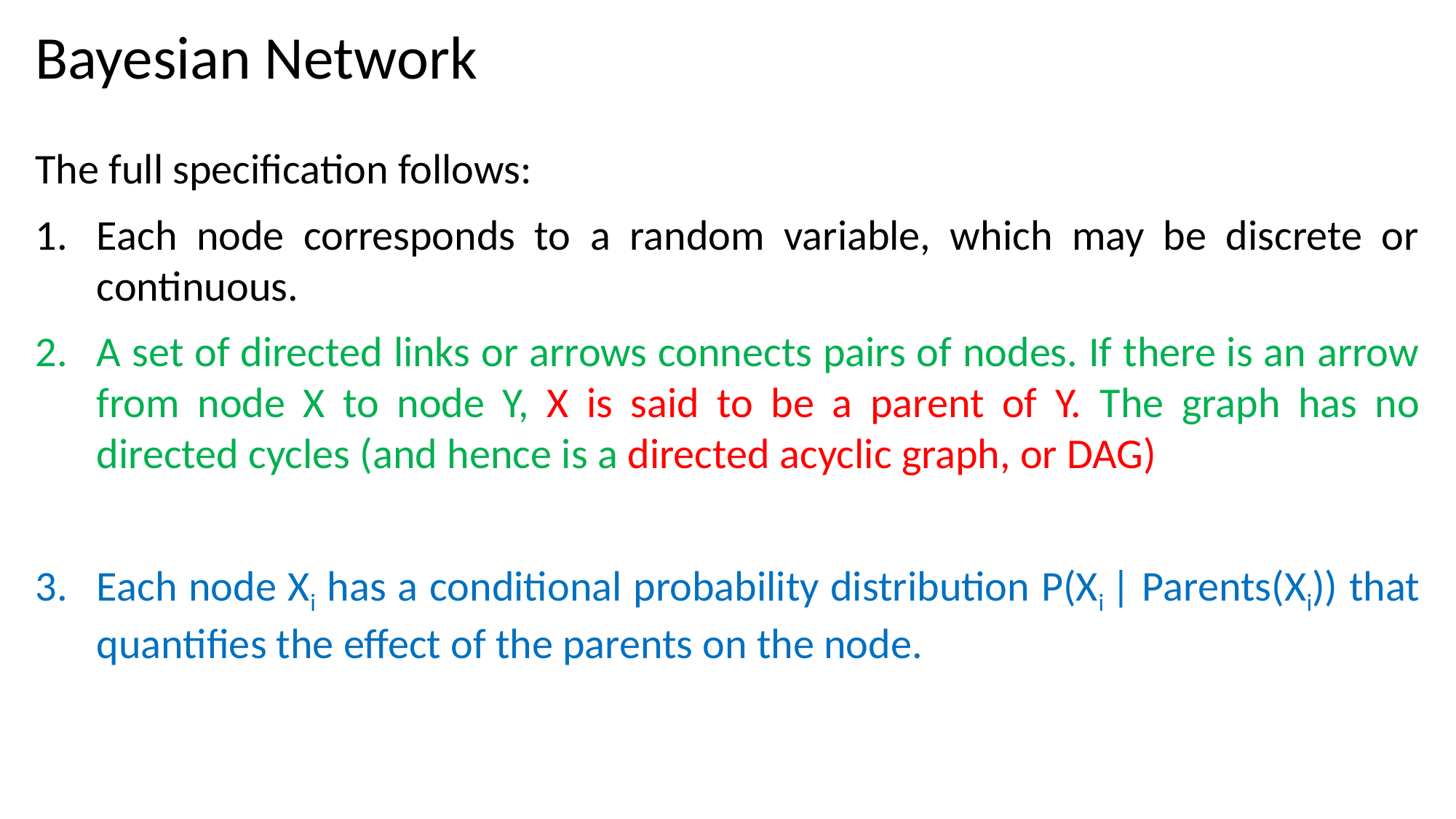

# Bayesian Network
The full specification follows:
Each node corresponds to a random variable, which may be discrete or continuous.
A set of directed links or arrows connects pairs of nodes. If there is an arrow from node X to node Y, X is said to be a parent of Y. The graph has no directed cycles (and hence is a directed acyclic graph, or DAG)

Each node Xi has a conditional probability distribution P(Xi | Parents(Xi)) that quantifies the effect of the parents on the node.